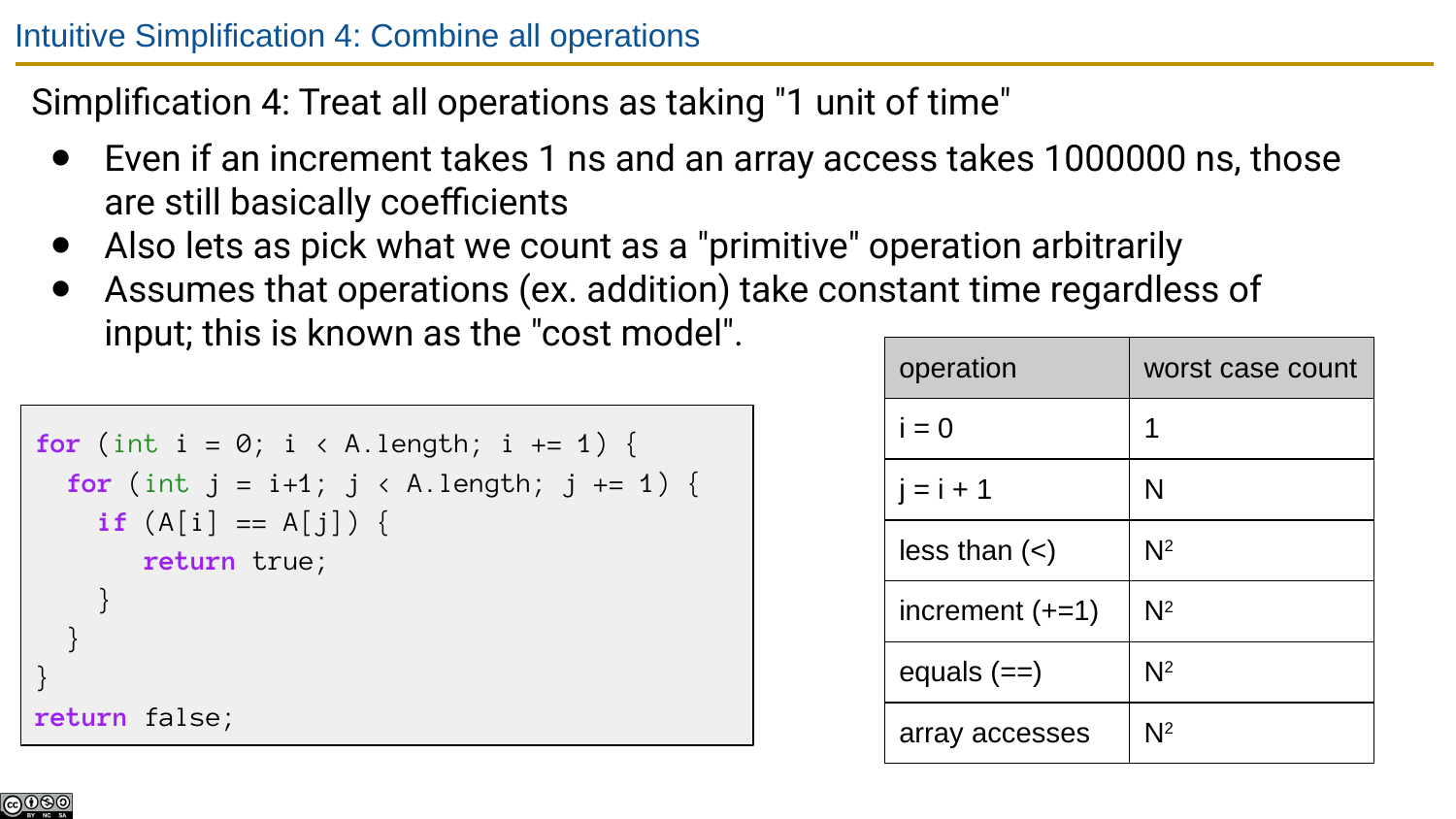

# Intuitive Simplification 4: Combine all operations
Simplification 4: Treat all operations as taking "1 unit of time"
Even if an increment takes 1 ns and an array access takes 1000000 ns, those are still basically coefficients
Also lets as pick what we count as a "primitive" operation arbitrarily
Assumes that operations (ex. addition) take constant time regardless of input; this is known as the "cost model".

| operation | worst case count |
| --- | --- |
| i = 0 | 1 |
| j = i + 1 | N |
| less than (<) | N2 |
| increment (+=1) | N2 |
| equals (==) | N2 |
| array accesses | N2 |
for (int i = 0; i < A.length; i += 1) {
  for (int j = i+1; j < A.length; j += 1) {
    if (A[i] == A[j]) {
       return true;
    }
  }
}
return false;